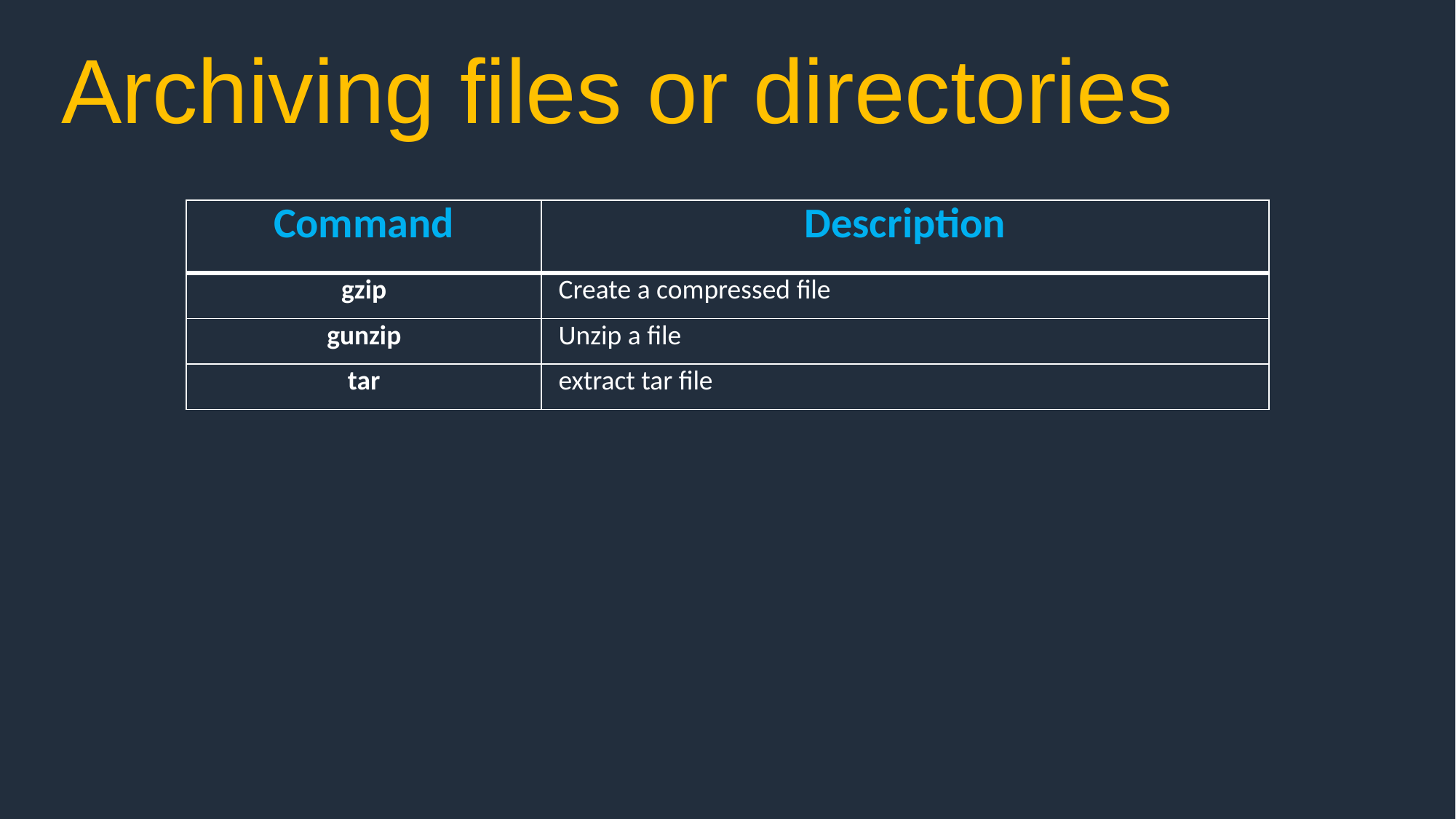

Archiving files or directories
| Command | Description |
| --- | --- |
| gzip | Create a compressed file |
| gunzip | Unzip a file |
| tar | extract tar file |